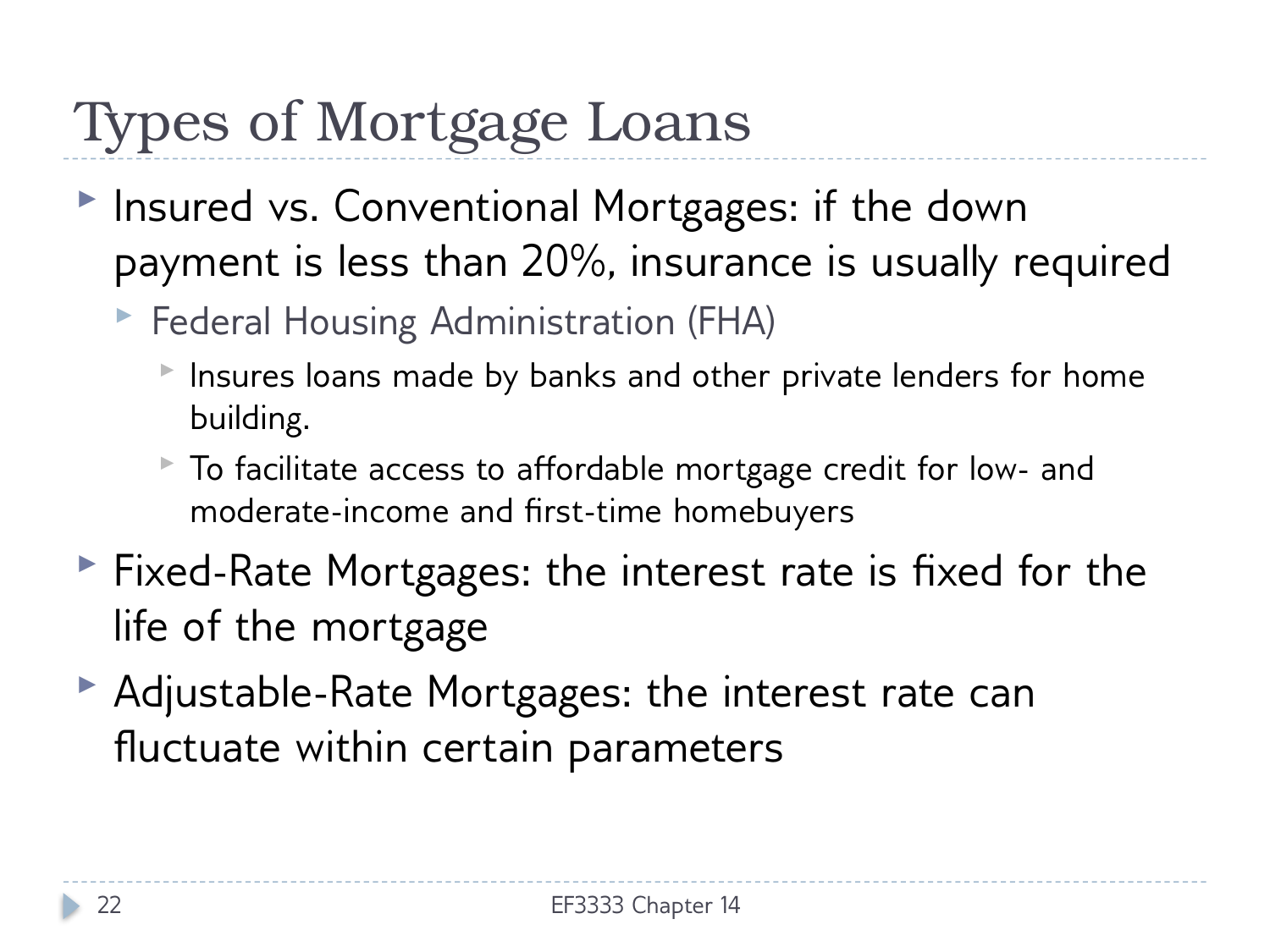

# Types of Mortgage Loans
Insured vs. Conventional Mortgages: if the down payment is less than 20%, insurance is usually required
Federal Housing Administration (FHA)
Insures loans made by banks and other private lenders for home building.
To facilitate access to affordable mortgage credit for low- and moderate-income and first-time homebuyers
Fixed-Rate Mortgages: the interest rate is fixed for the life of the mortgage
Adjustable-Rate Mortgages: the interest rate can fluctuate within certain parameters
22
EF3333 Chapter 14